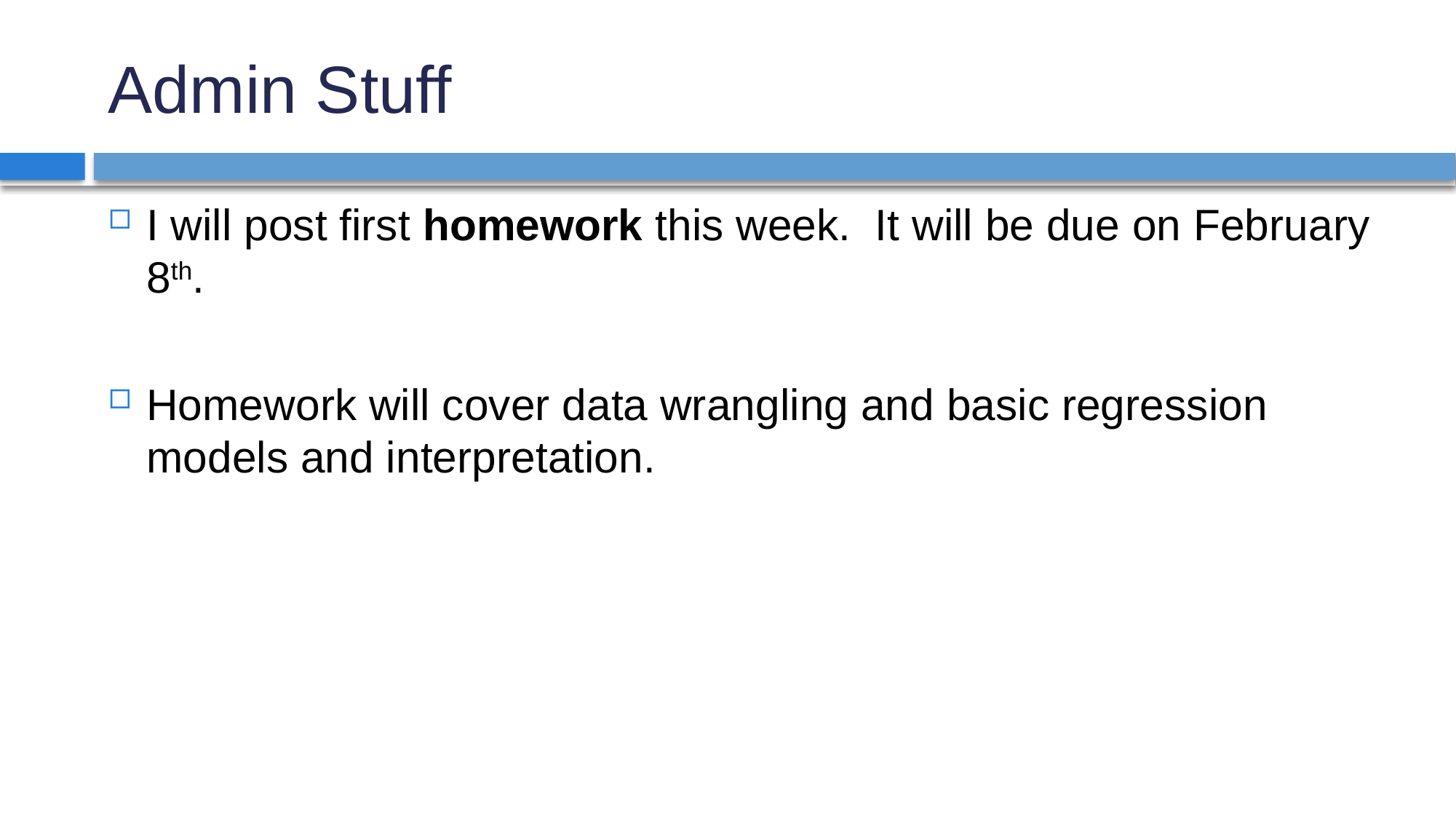

# Admin Stuff
I will post first homework this week.  It will be due on February 8th.

Homework will cover data wrangling and basic regression models and interpretation.